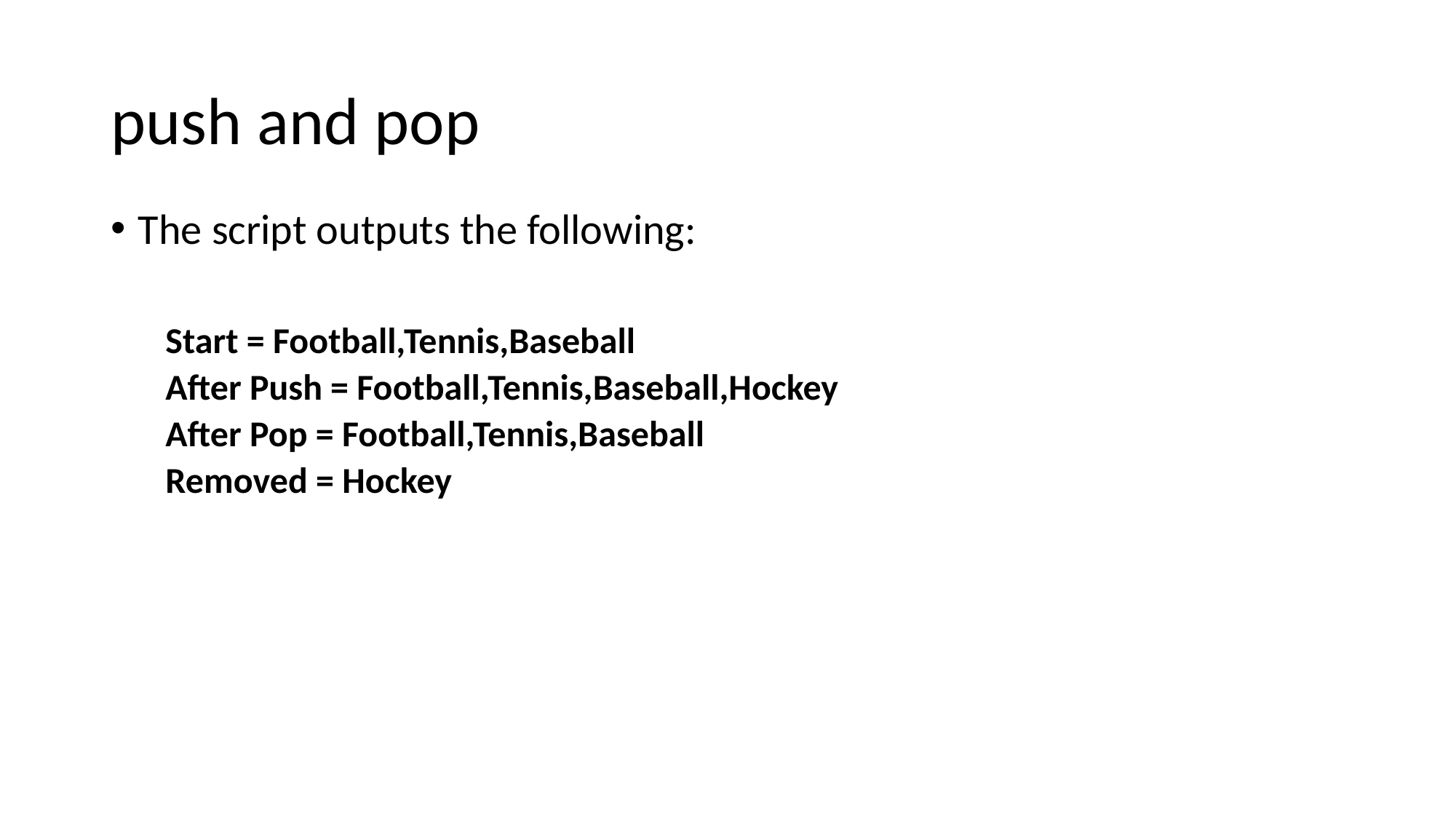

# push and pop
The script outputs the following:

Start = Football,Tennis,Baseball
After Push = Football,Tennis,Baseball,Hockey
After Pop = Football,Tennis,Baseball
Removed = Hockey